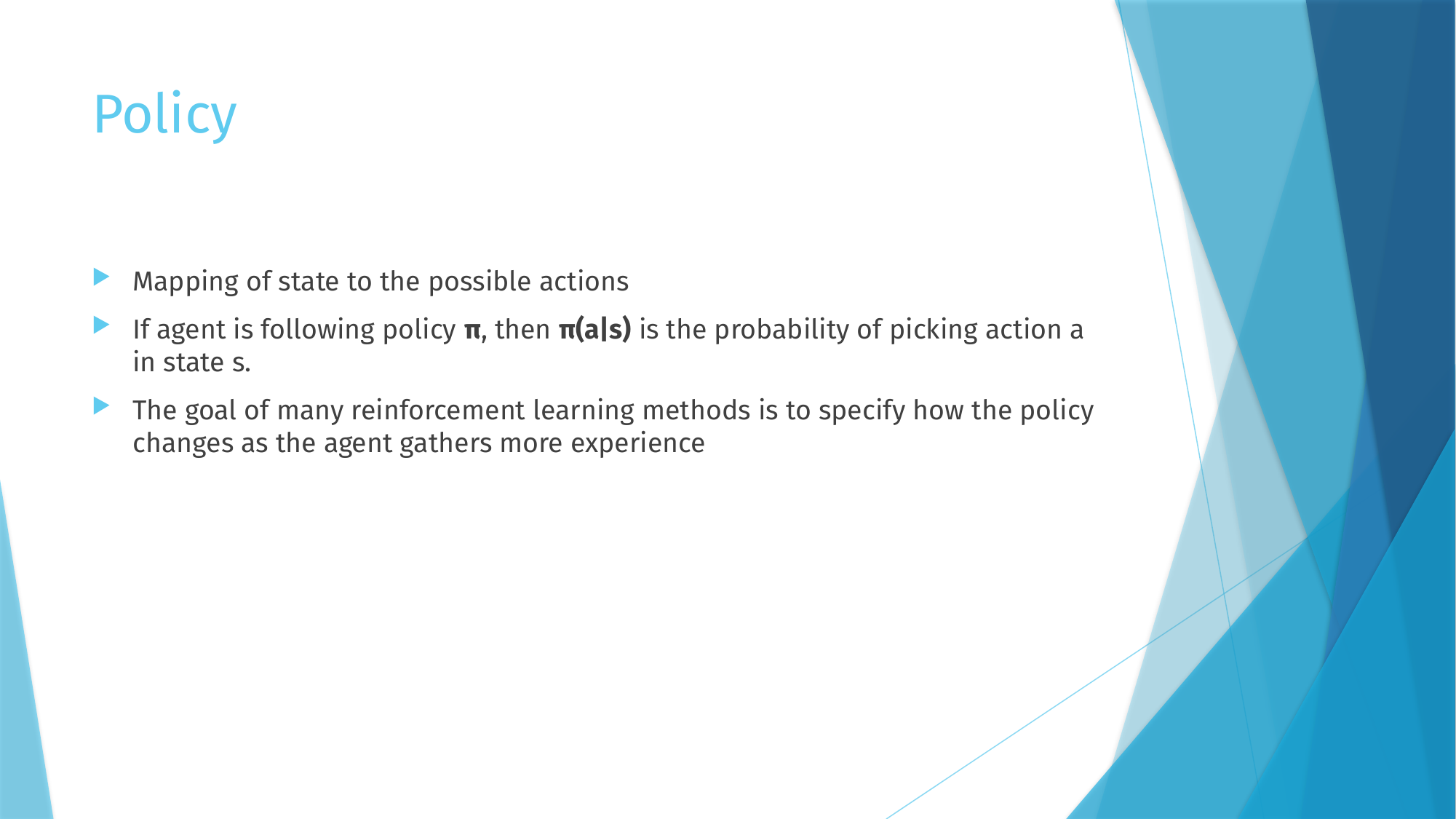

# Policy
Mapping of state to the possible actions
If agent is following policy π, then π(a|s) is the probability of picking action a in state s.
The goal of many reinforcement learning methods is to specify how the policy changes as the agent gathers more experience